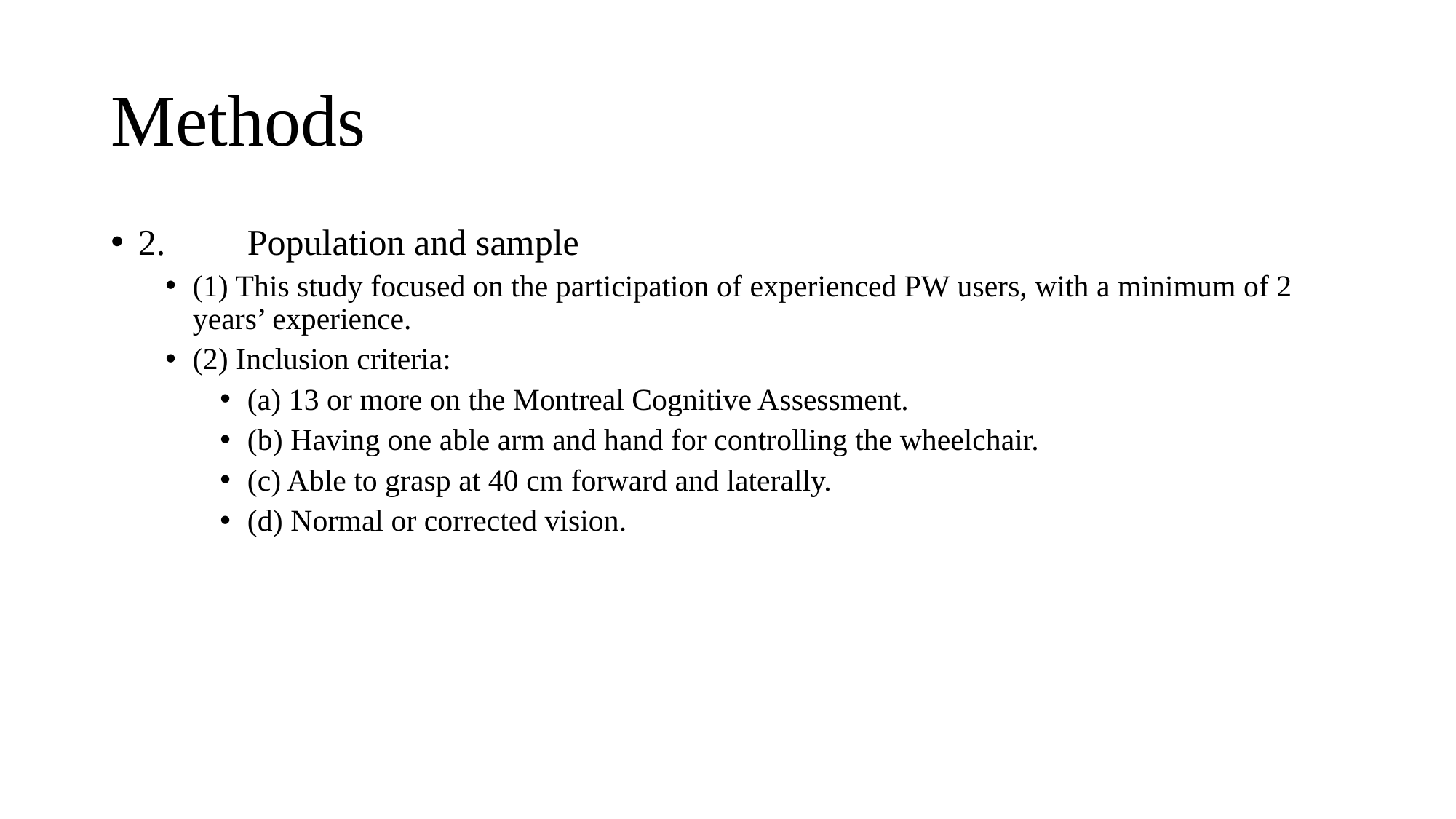

# Methods
2.	Population and sample
(1) This study focused on the participation of experienced PW users, with a minimum of 2 years’ experience.
(2) Inclusion criteria:
(a) 13 or more on the Montreal Cognitive Assessment.
(b) Having one able arm and hand for controlling the wheelchair.
(c) Able to grasp at 40 cm forward and laterally.
(d) Normal or corrected vision.